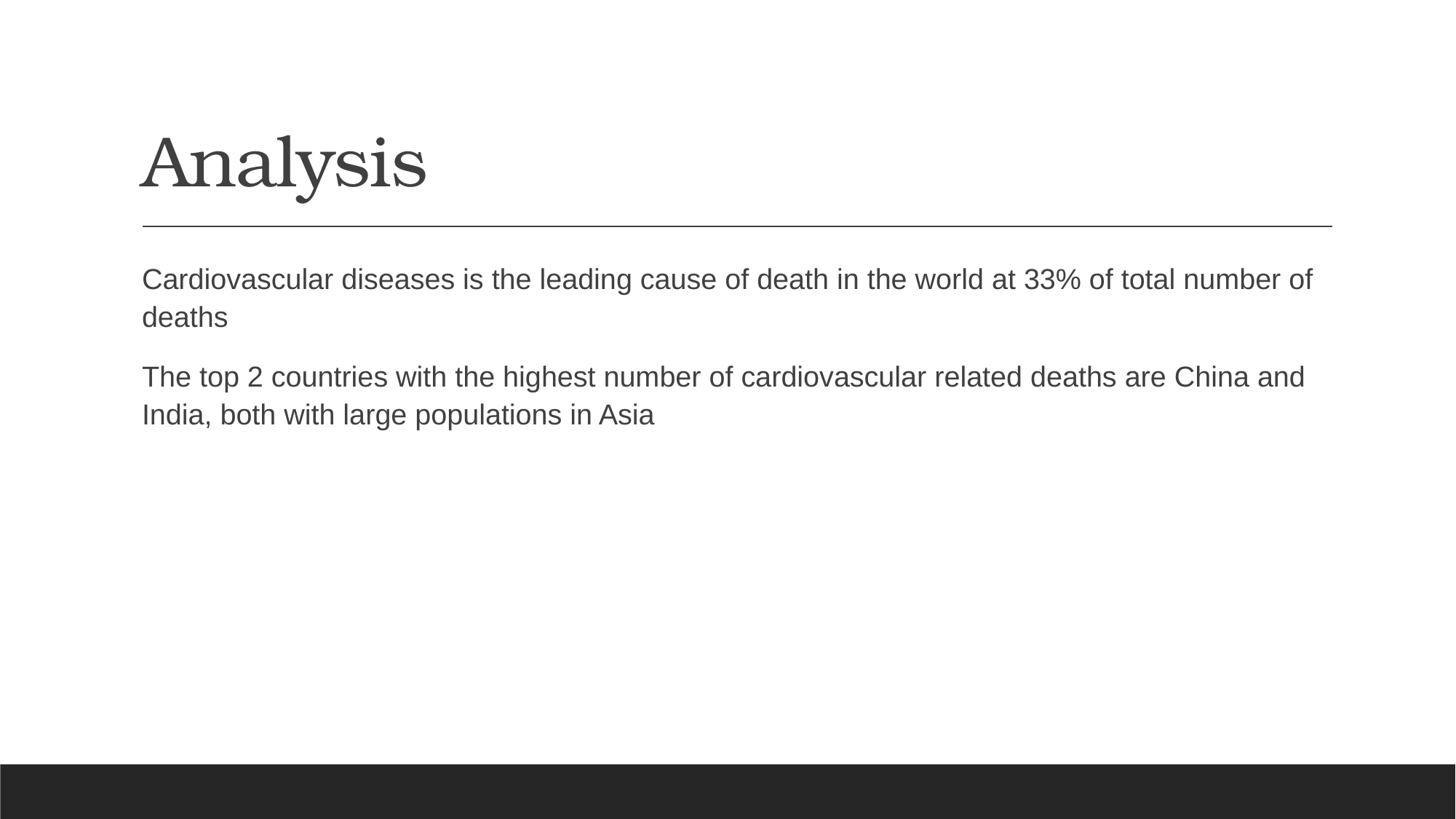

# Analysis
Cardiovascular diseases is the leading cause of death in the world at 33% of total number of deaths
The top 2 countries with the highest number of cardiovascular related deaths are China and India, both with large populations in Asia